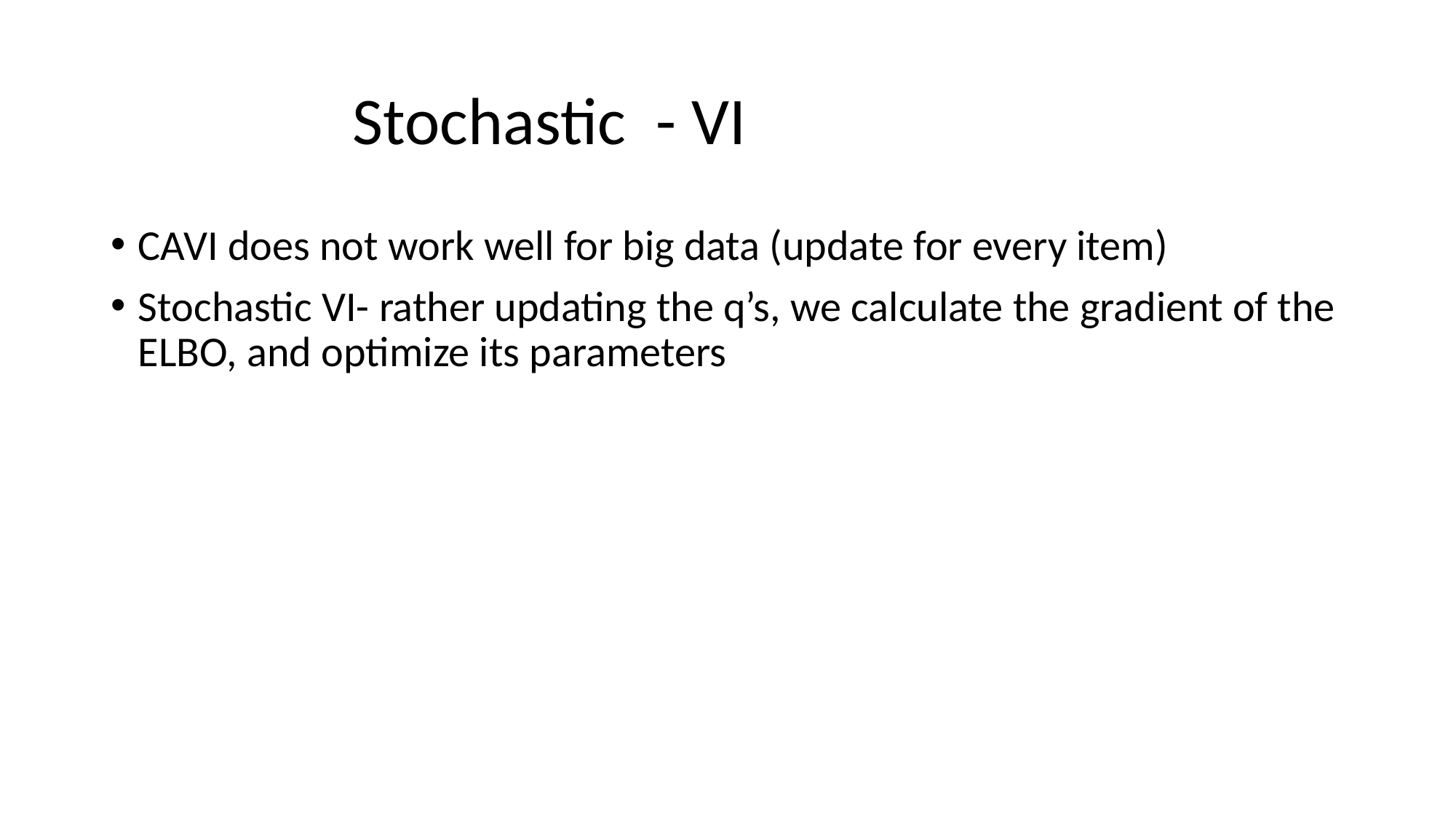

# Stochastic  - VI
CAVI does not work well for big data (update for every item)
Stochastic VI- rather updating the q’s, we calculate the gradient of the ELBO, and optimize its parameters